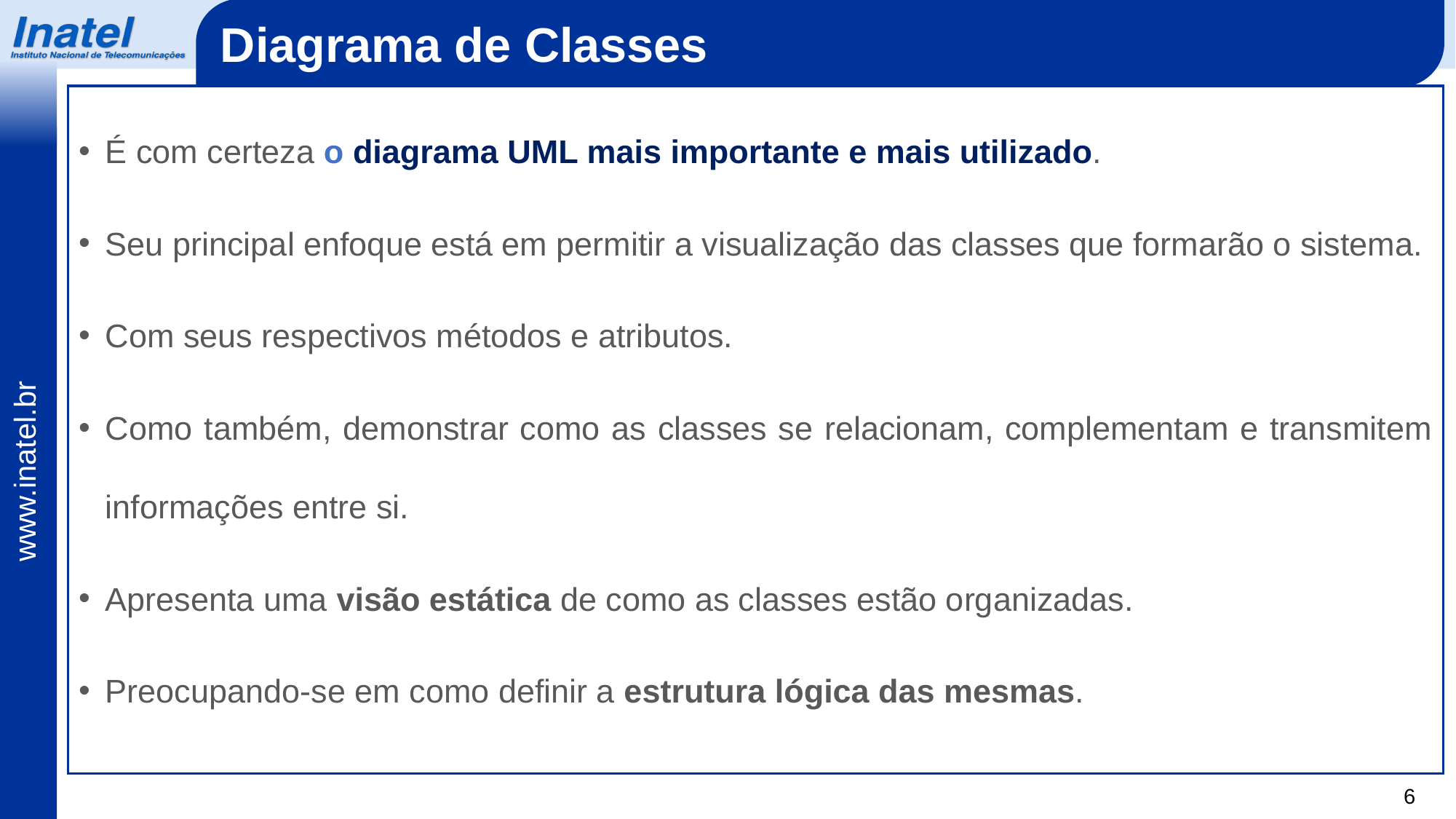

Diagrama de Classes
É com certeza o diagrama UML mais importante e mais utilizado.
Seu principal enfoque está em permitir a visualização das classes que formarão o sistema.
Com seus respectivos métodos e atributos.
Como também, demonstrar como as classes se relacionam, complementam e transmitem informações entre si.
Apresenta uma visão estática de como as classes estão organizadas.
Preocupando-se em como definir a estrutura lógica das mesmas.